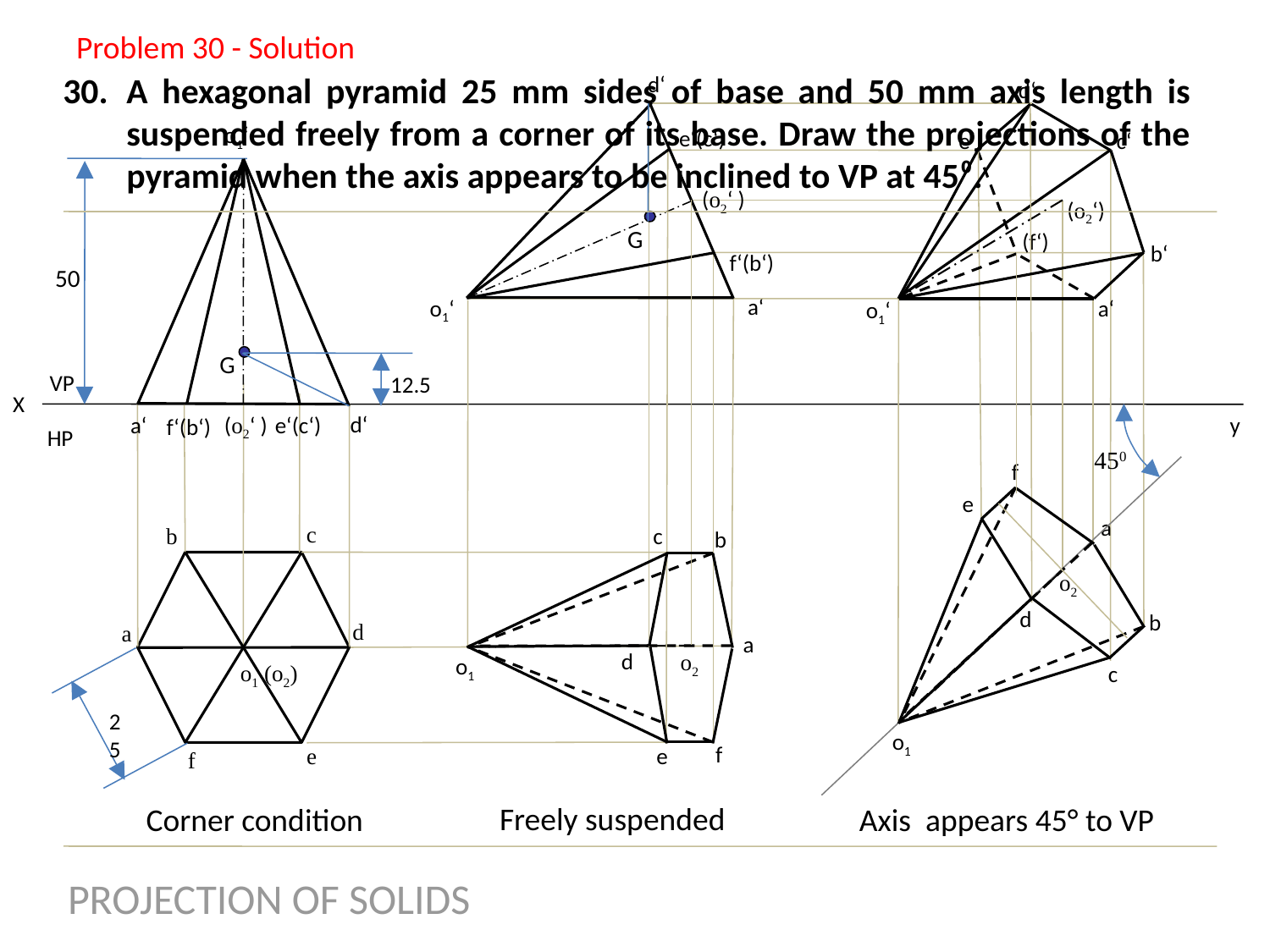

Problem 30 - Solution
A hexagonal pyramid 25 mm sides of base and 50 mm axis length is suspended freely from a corner of its base. Draw the projections of the pyramid when the axis appears to be inclined to VP at 45⁰.
d‘
d‘
o1‘
  e‘(c‘)
e‘
c‘
(o2‘ )
(o2‘)

G
(f‘)
b‘
 f‘(b‘)
50
a‘
o1‘
a‘
o1‘
G

 VP

 HP

12.5
X
d‘
(o2‘ )
y
a‘
  e‘(c‘)
 f‘(b‘)
450
f
e
a
 c
b

c
b

o2
d
b
  d
  a
a
d
o2
o1
o1 (o2)

c
25
o1
f
e
 e
 f
Freely suspended
Corner condition
Axis  appears 45° to VP
PROJECTION OF SOLIDS